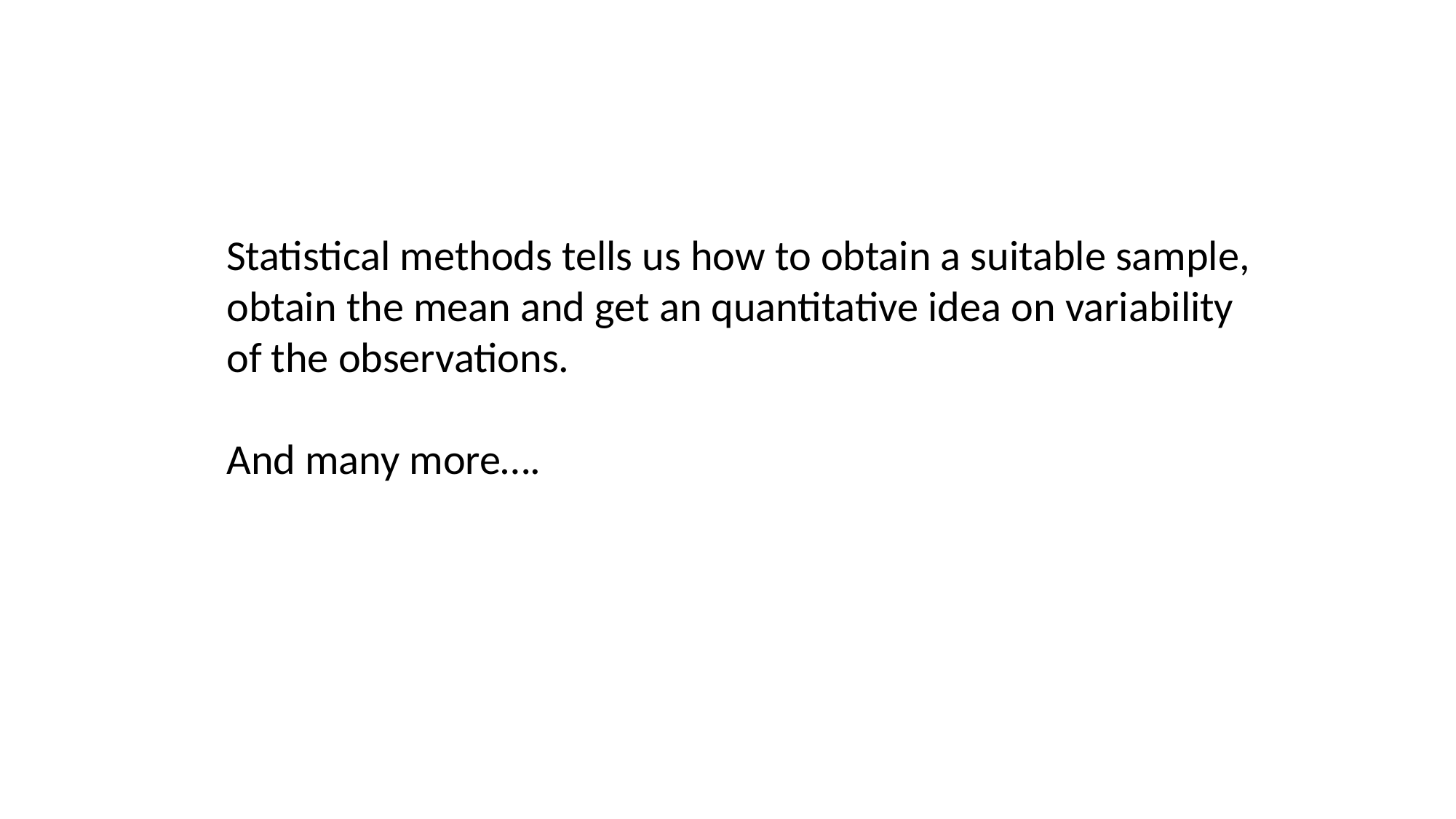

Statistical methods tells us how to obtain a suitable sample,
obtain the mean and get an quantitative idea on variability
of the observations.

And many more….